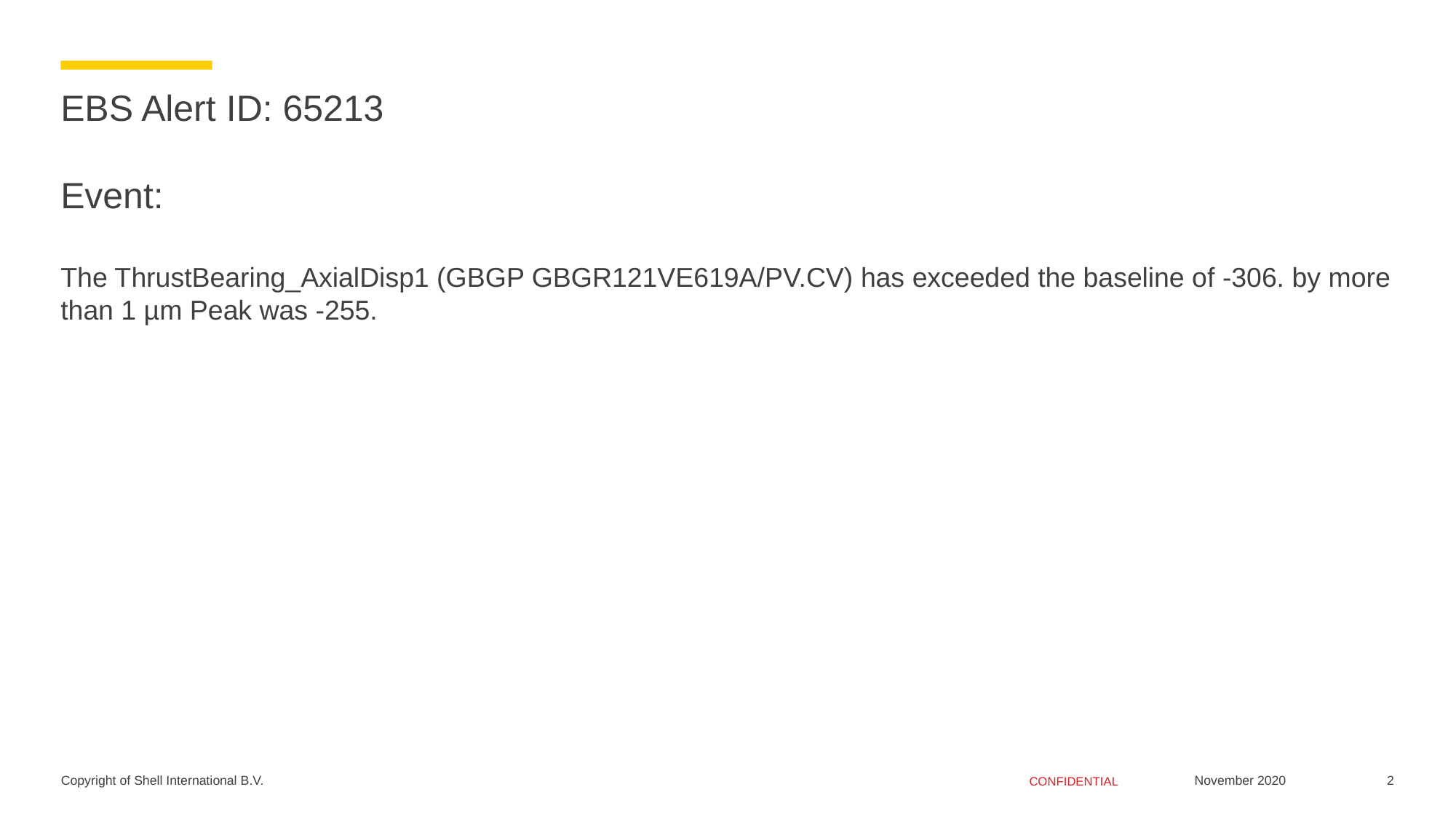

# EBS Alert ID: 65213 Event: The ThrustBearing_AxialDisp1 (GBGP GBGR121VE619A/PV.CV) has exceeded the baseline of -306. by more than 1 µm Peak was -255.

2
November 2020